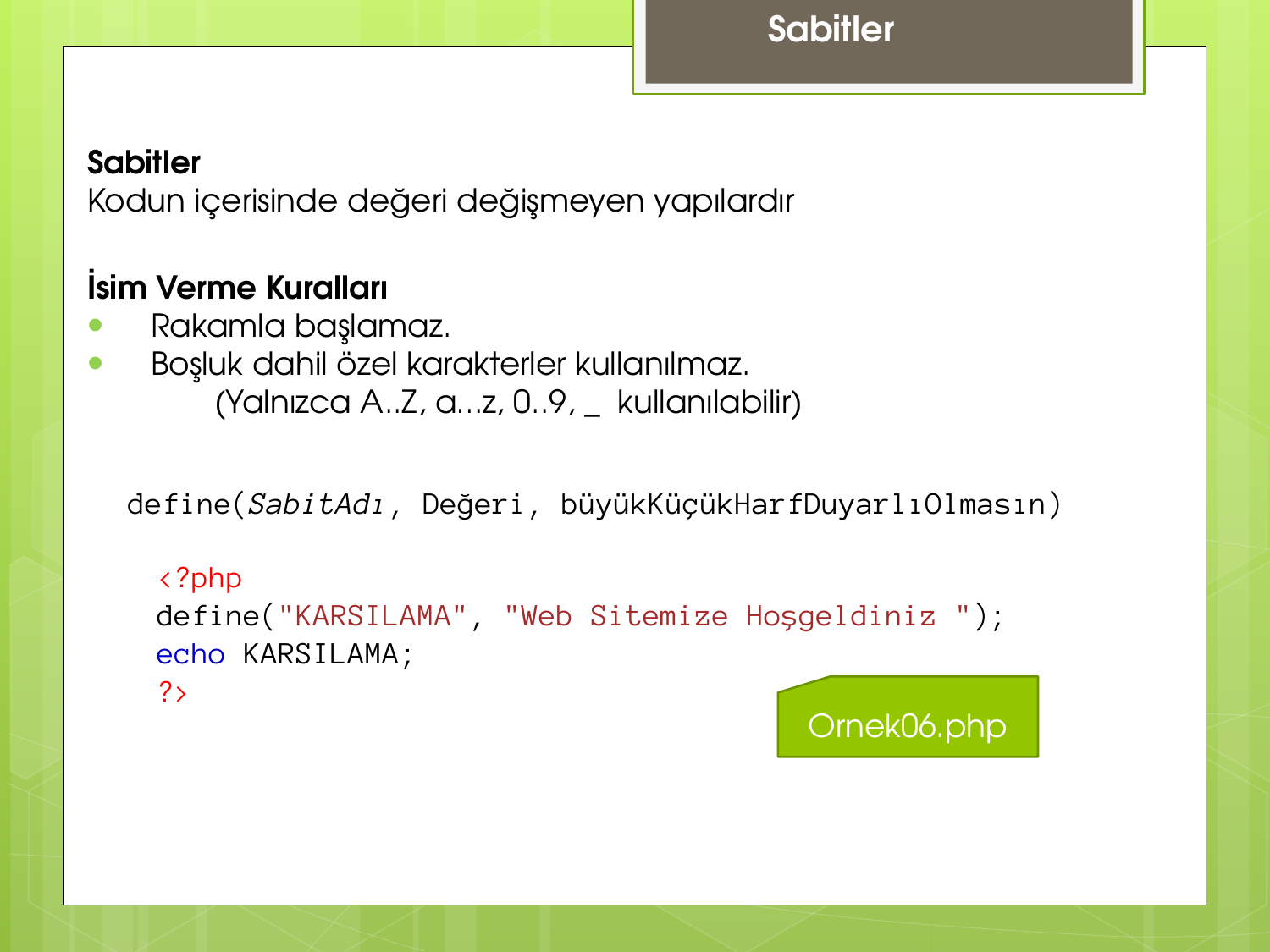

Sabitler
Sabitler
Kodun içerisinde değeri değişmeyen yapılardır

İsim Verme Kuralları
Rakamla başlamaz.
Boşluk dahil özel karakterler kullanılmaz.
	(Yalnızca A..Z, a…z, 0..9, _  kullanılabilir)
define(SabitAdı, Değeri, büyükKüçükHarfDuyarlıOlmasın)
<?php
define("KARSILAMA", "Web Sitemize Hoşgeldiniz ");
echo KARSILAMA;
?>
Ornek06.php